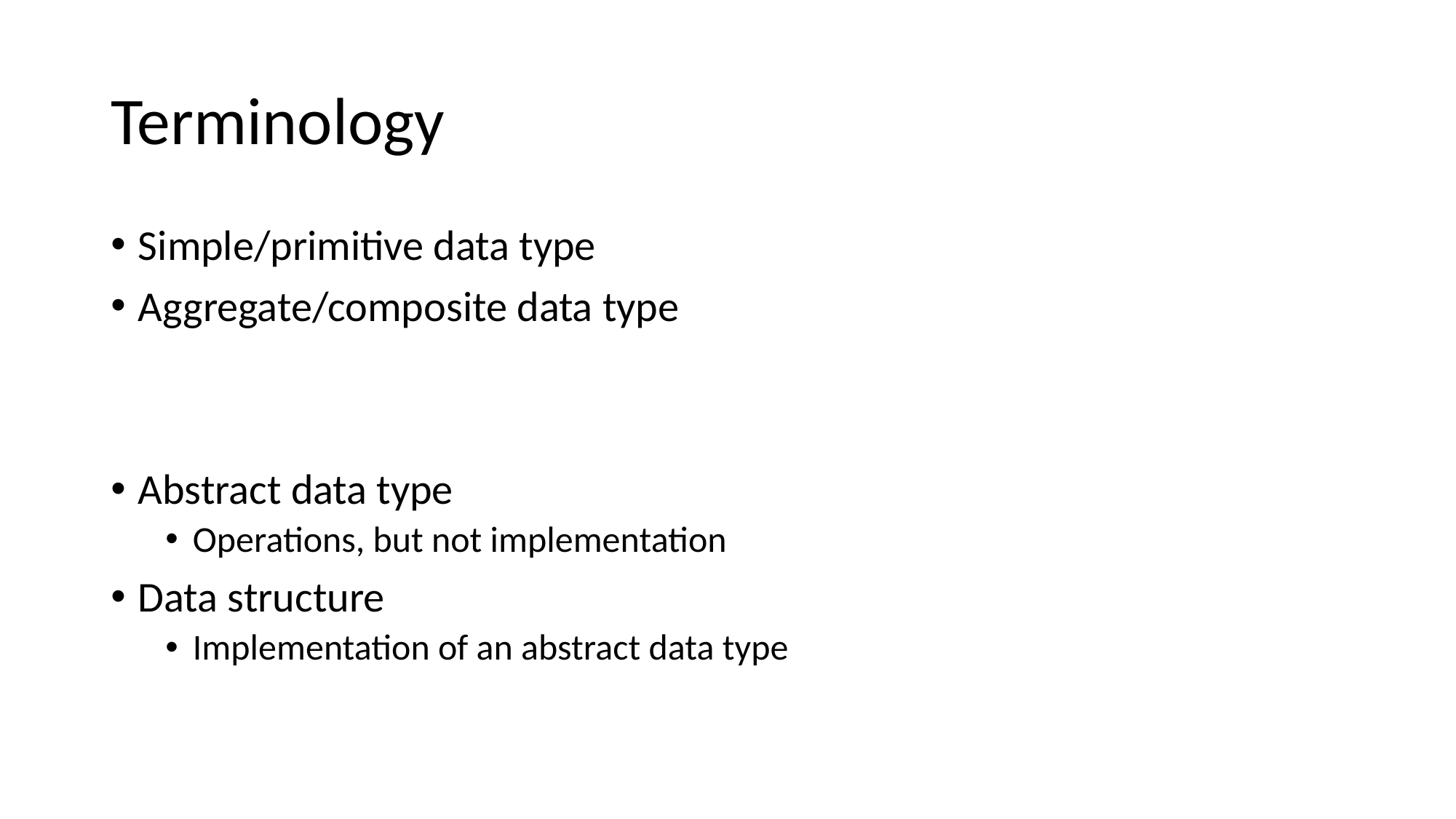

# Terminology
Simple/primitive data type
Aggregate/composite data type

Abstract data type
Operations, but not implementation
Data structure
Implementation of an abstract data type